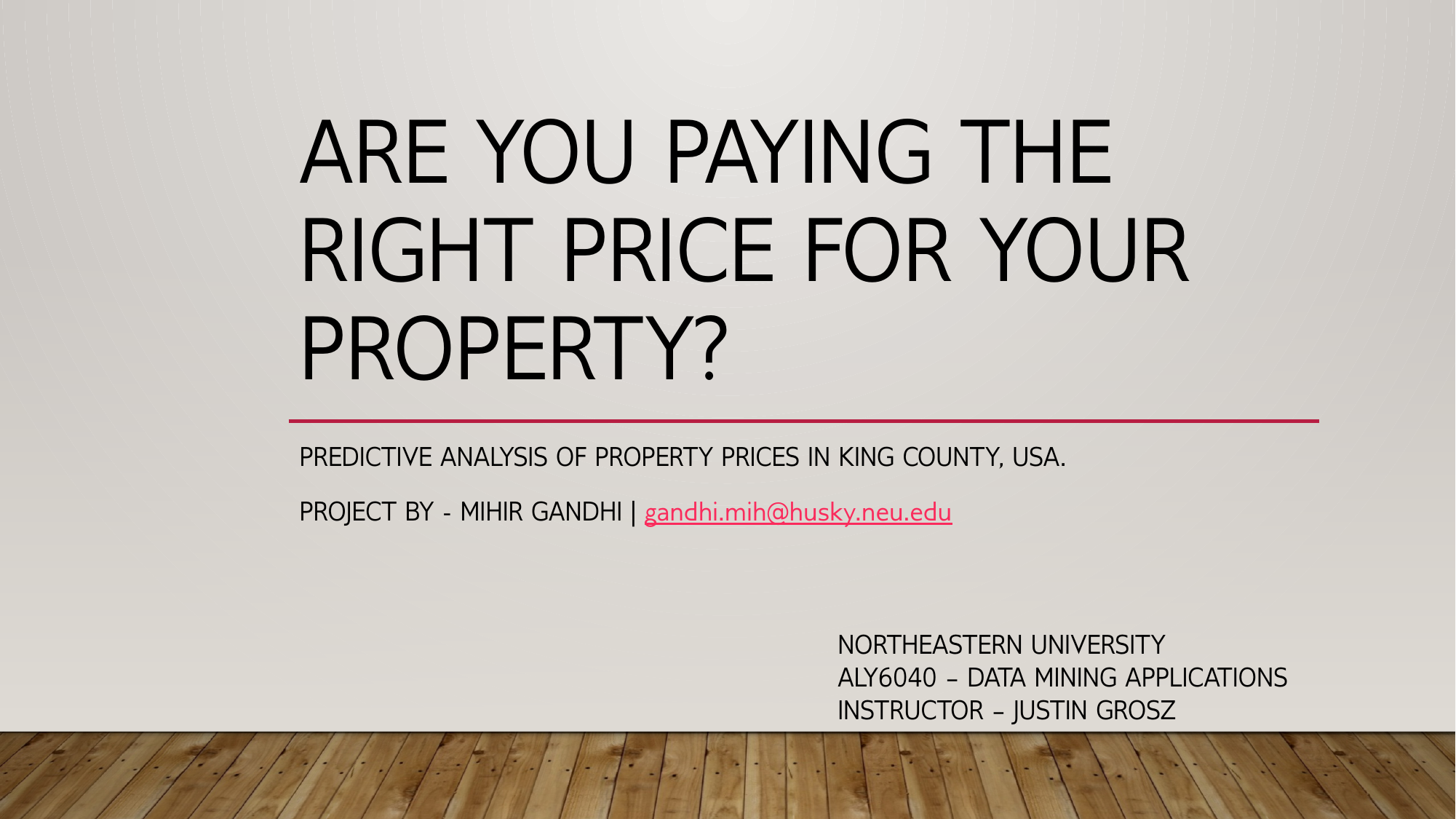

# Are you paying the right price for your property?
Predictive analysis of property prices in king county, usa.
Project by - Mihir Gandhi | gandhi.mih@husky.neu.edu
NORTHEASTERN UNIVERSITY
ALY6040 – DATA MINING APPLICATIONS
INSTRUCTOR – JUSTIN GROSZ